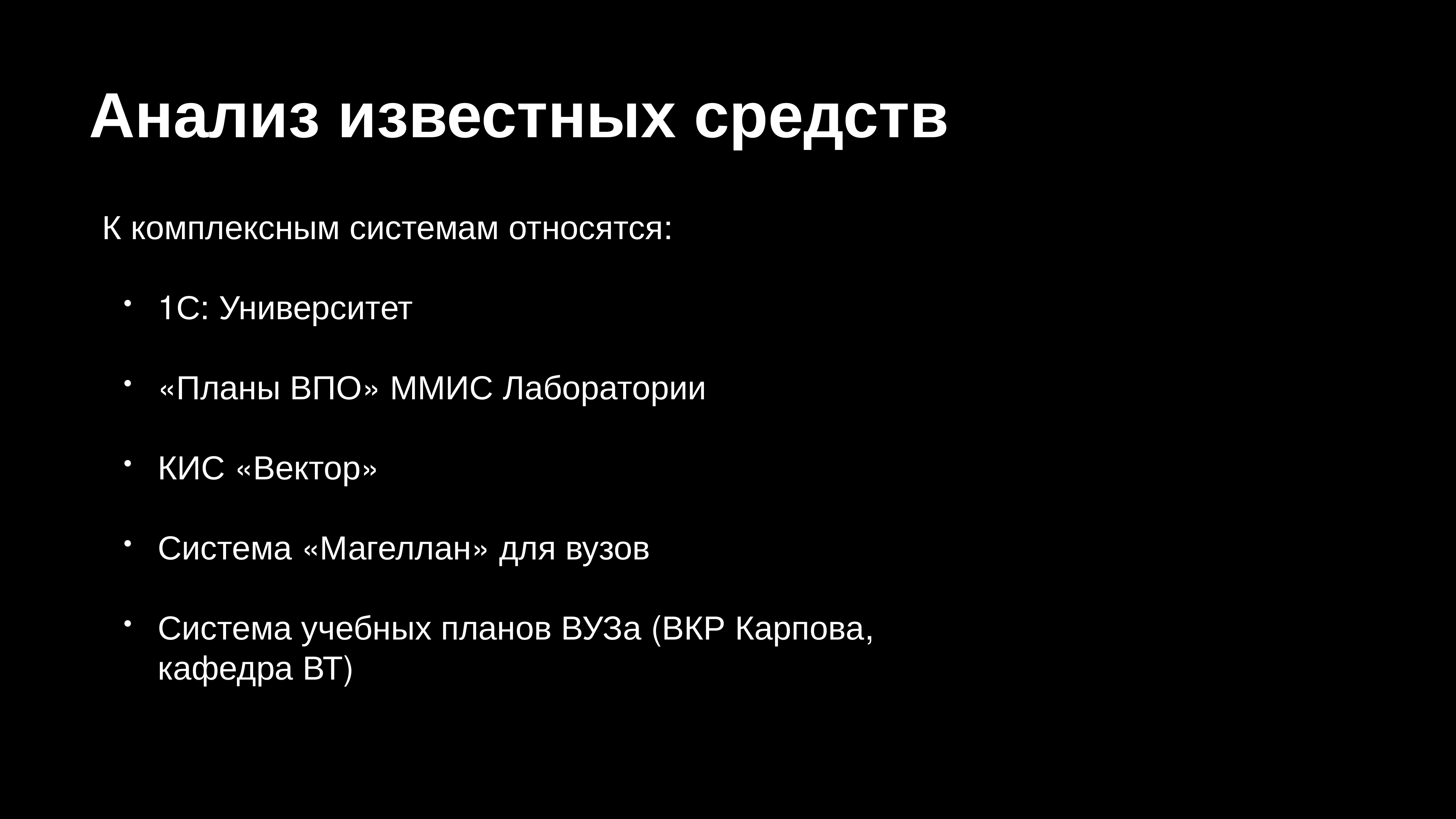

# Анализ известных средств
К комплексным системам относятся:

1С: Университет

«Планы ВПО» ММИС Лаборатории

КИС «Вектор»

Система «Магеллан» для вузов

Система учебных планов ВУЗа (ВКР Карпова, кафедра ВТ)